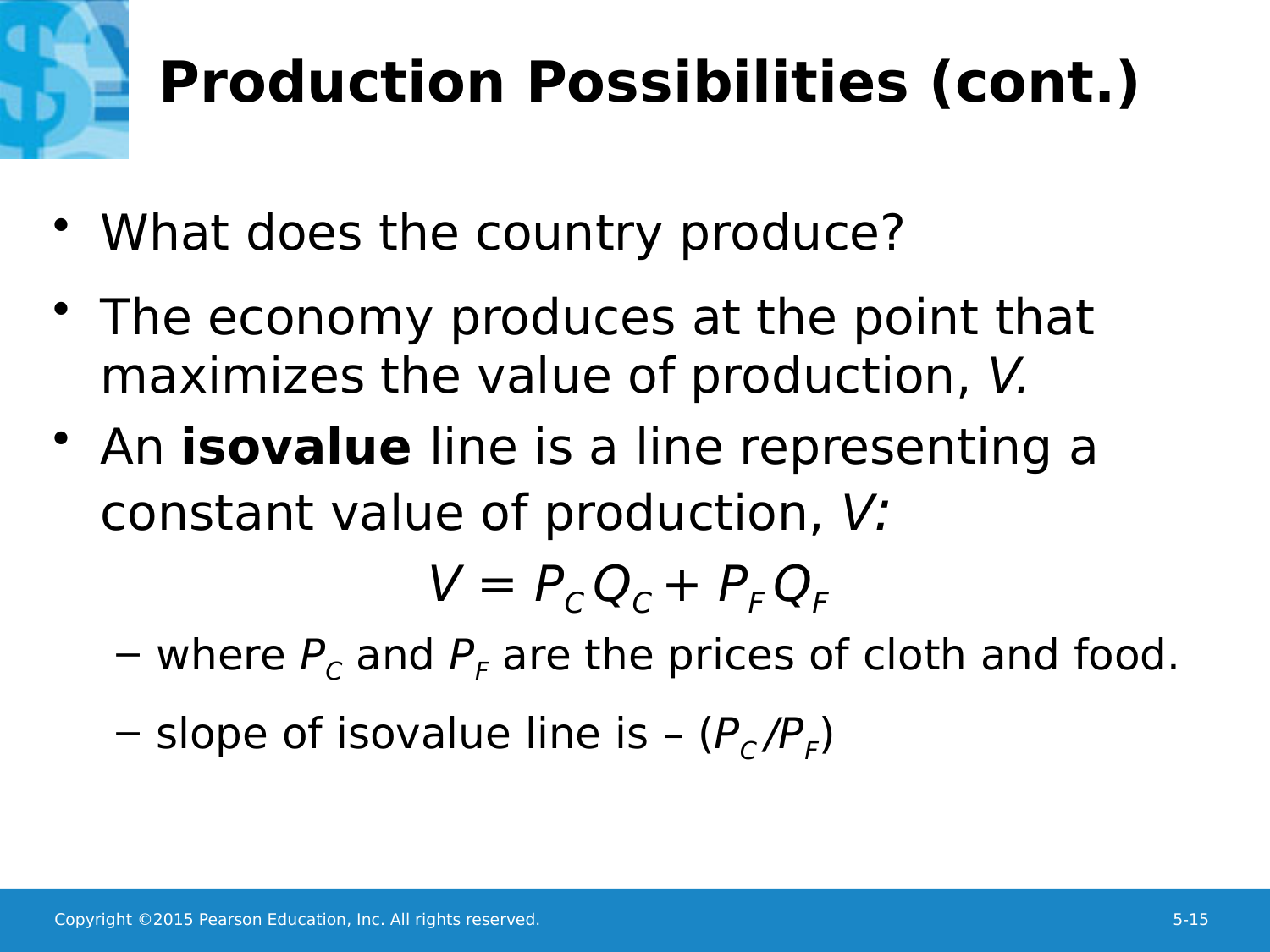

# Production Possibilities (cont.)
What does the country produce?
The economy produces at the point that maximizes the value of production, V.
An isovalue line is a line representing a constant value of production, V:
V = PC QC + PF QF
where PC and PF are the prices of cloth and food.
slope of isovalue line is – (PC /PF)